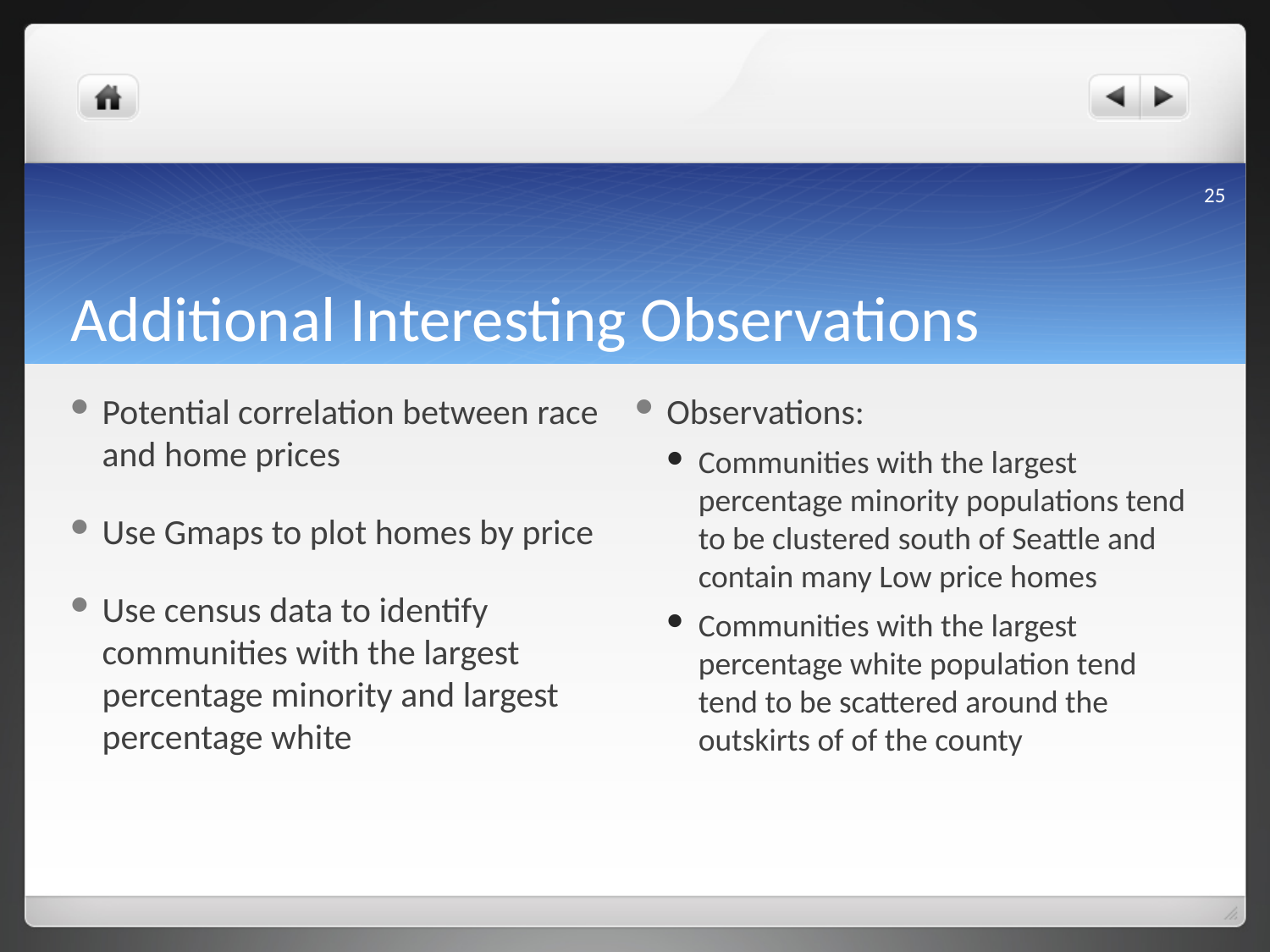

25
# Additional Interesting Observations
Potential correlation between race and home prices
Use Gmaps to plot homes by price
Use census data to identify communities with the largest percentage minority and largest percentage white

Observations:
Communities with the largest percentage minority populations tend to be clustered south of Seattle and contain many Low price homes
Communities with the largest percentage white population tend tend to be scattered around the outskirts of of the county